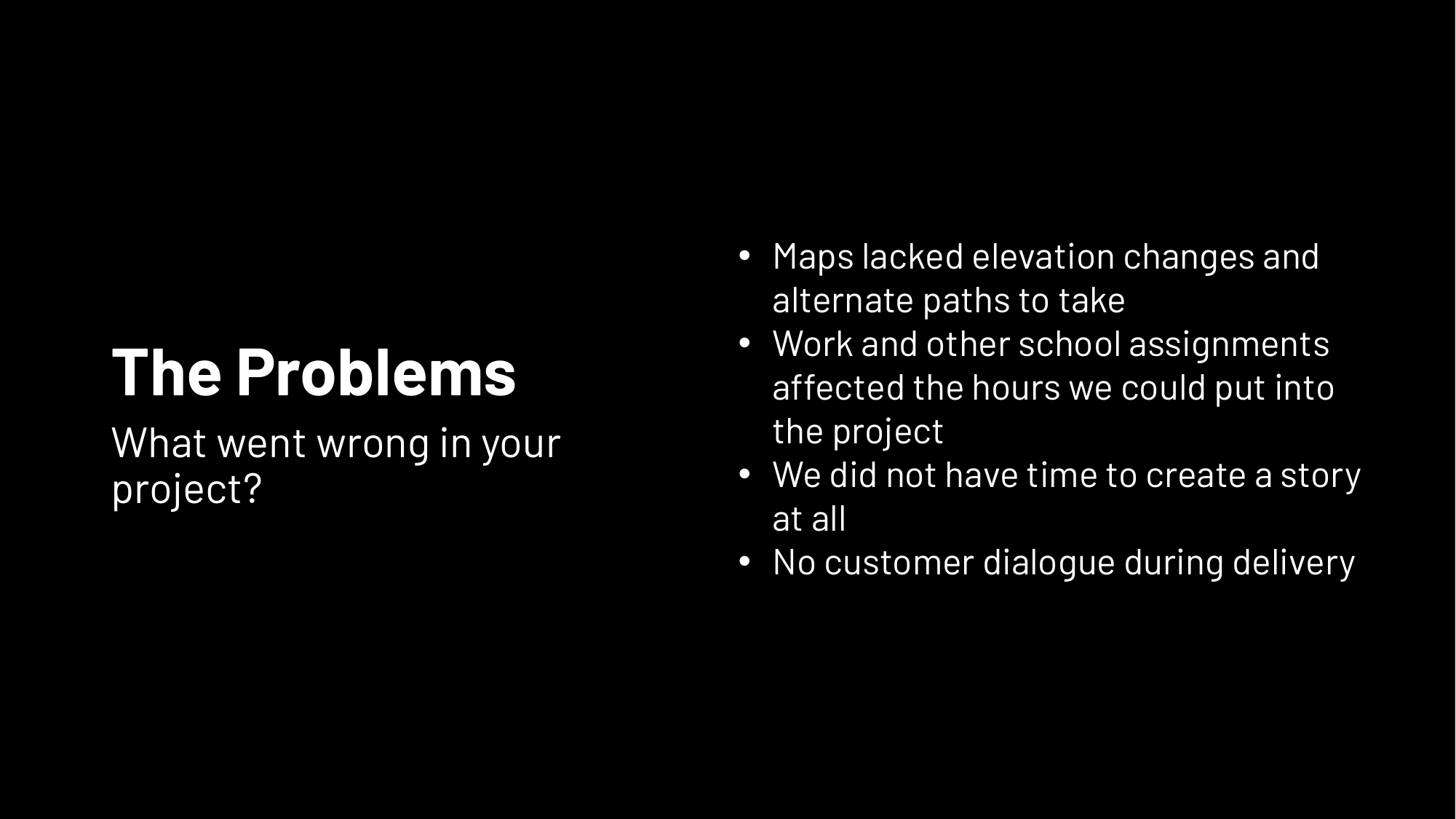

Maps lacked elevation changes and alternate paths to take
Work and other school assignments affected the hours we could put into the project
We did not have time to create a story at all
No customer dialogue during delivery
# The Problems
What went wrong in your project?